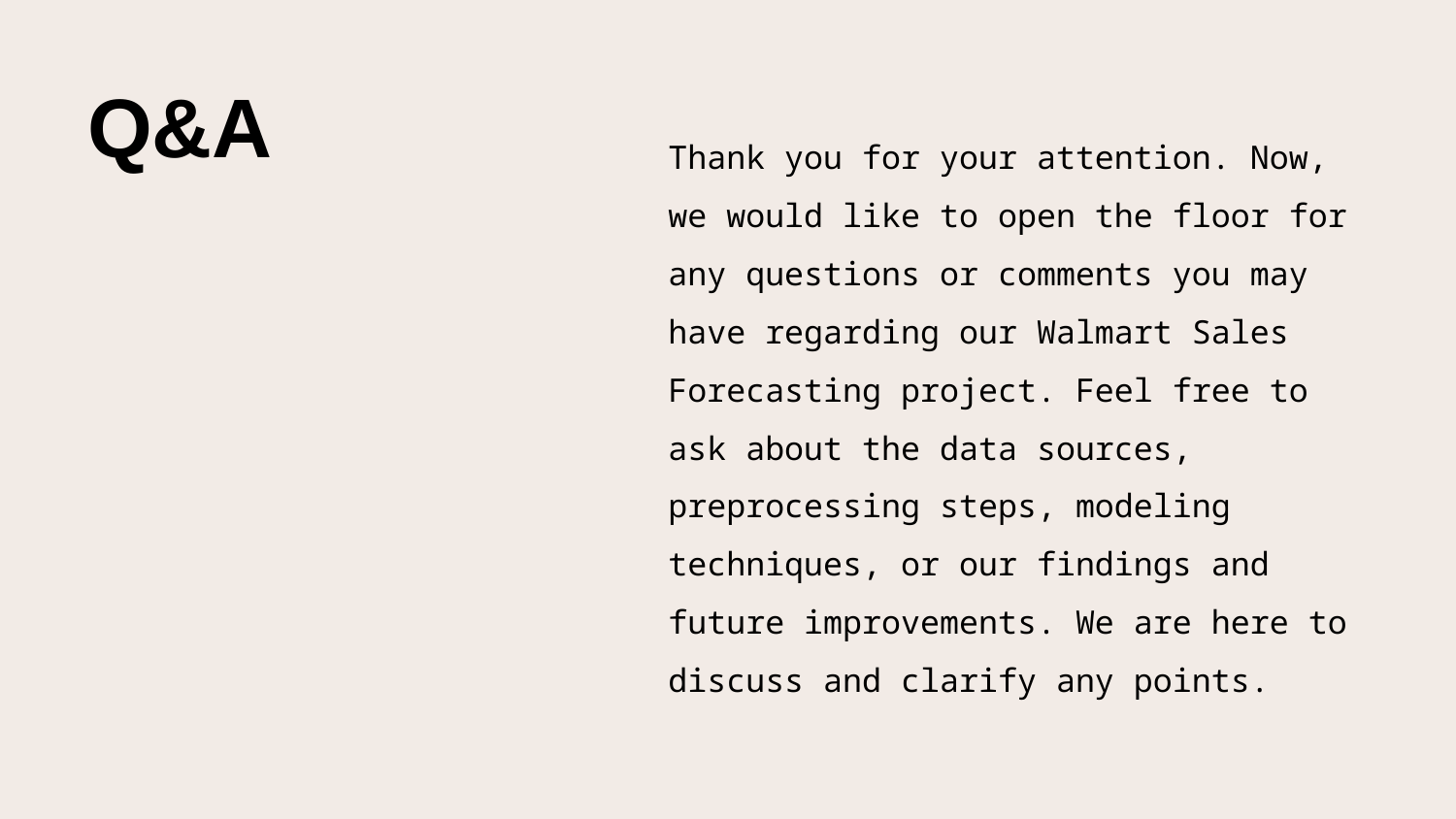

# Q&A
Thank you for your attention. Now, we would like to open the floor for any questions or comments you may have regarding our Walmart Sales Forecasting project. Feel free to ask about the data sources, preprocessing steps, modeling techniques, or our findings and future improvements. We are here to discuss and clarify any points.